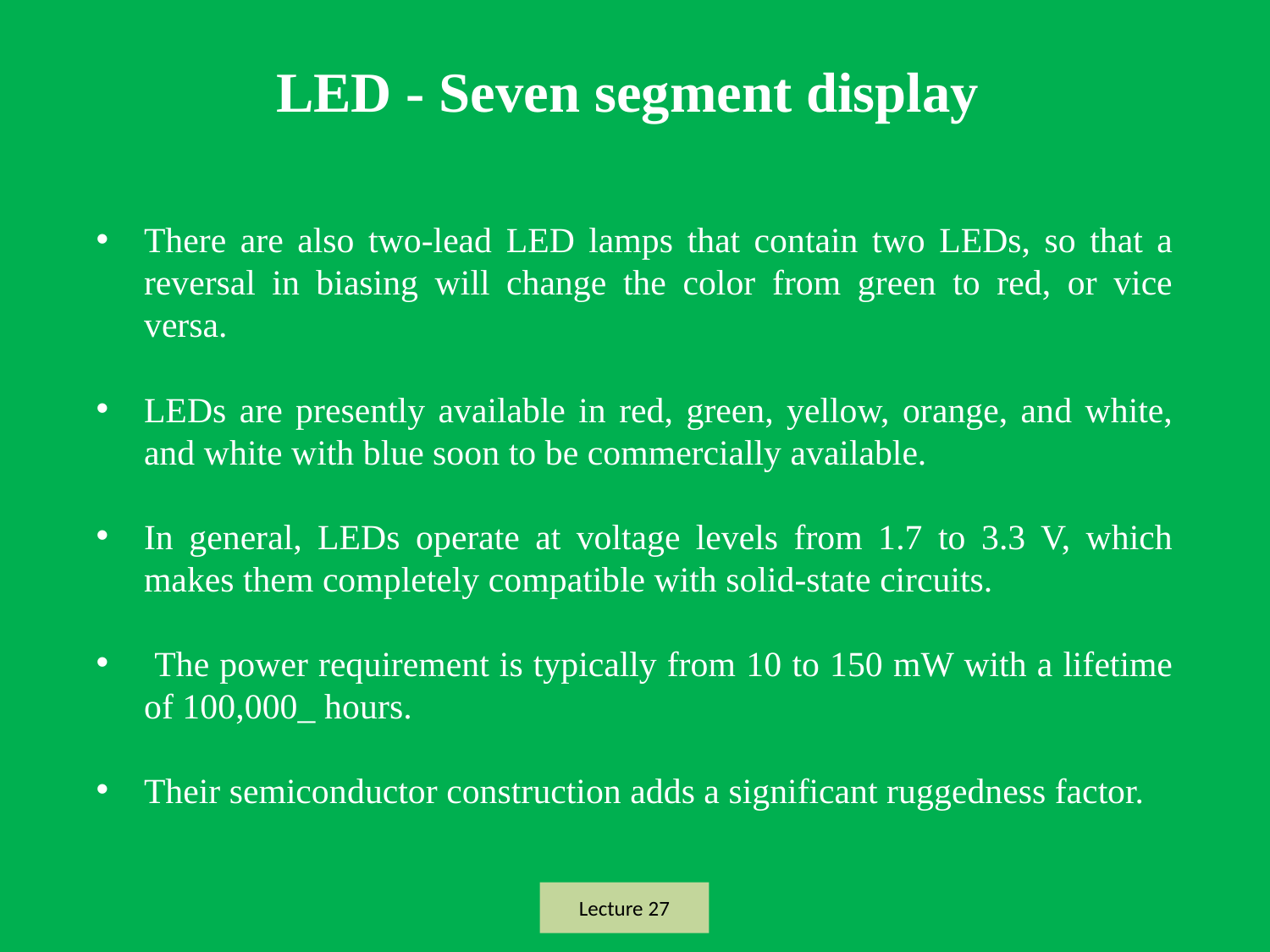

# LED - Seven segment display
There are also two-lead LED lamps that contain two LEDs, so that a reversal in biasing will change the color from green to red, or vice versa.

LEDs are presently available in red, green, yellow, orange, and white, and white with blue soon to be commercially available.

In general, LEDs operate at voltage levels from 1.7 to 3.3 V, which makes them completely compatible with solid-state circuits.

 The power requirement is typically from 10 to 150 mW with a lifetime of 100,000_ hours.

Their semiconductor construction adds a significant ruggedness factor.
Lecture 27
7